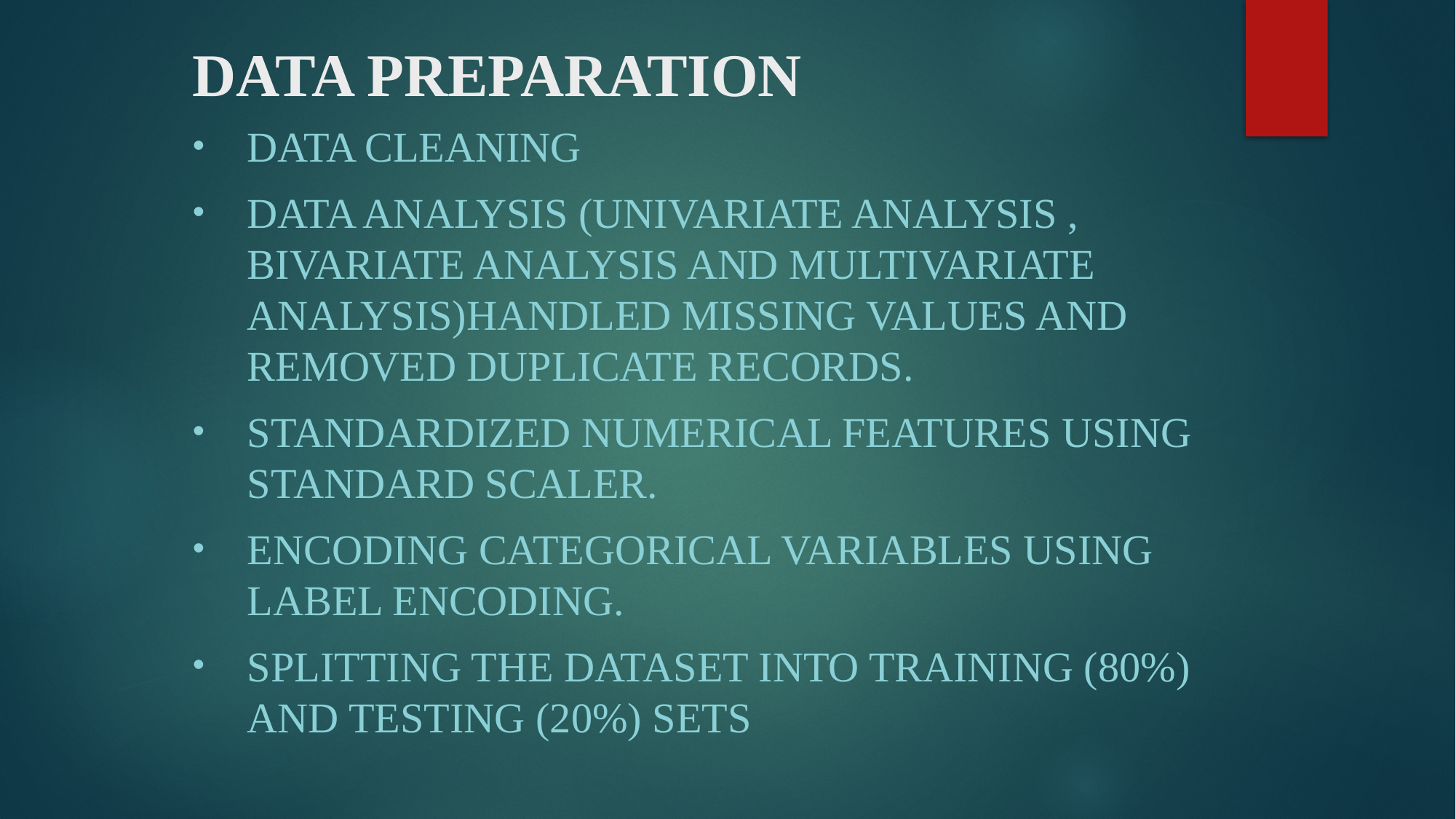

# DATA PREPARATION
Data cleaning
Data Analysis (Univariate Analysis , Bivariate Analysis and Multivariate Analysis)Handled missing values and removed duplicate records.
Standardized numerical features using standard scaler.
Encoding categorical variables using Label Encoding.
Splitting the dataset into training (80%) and testing (20%) sets